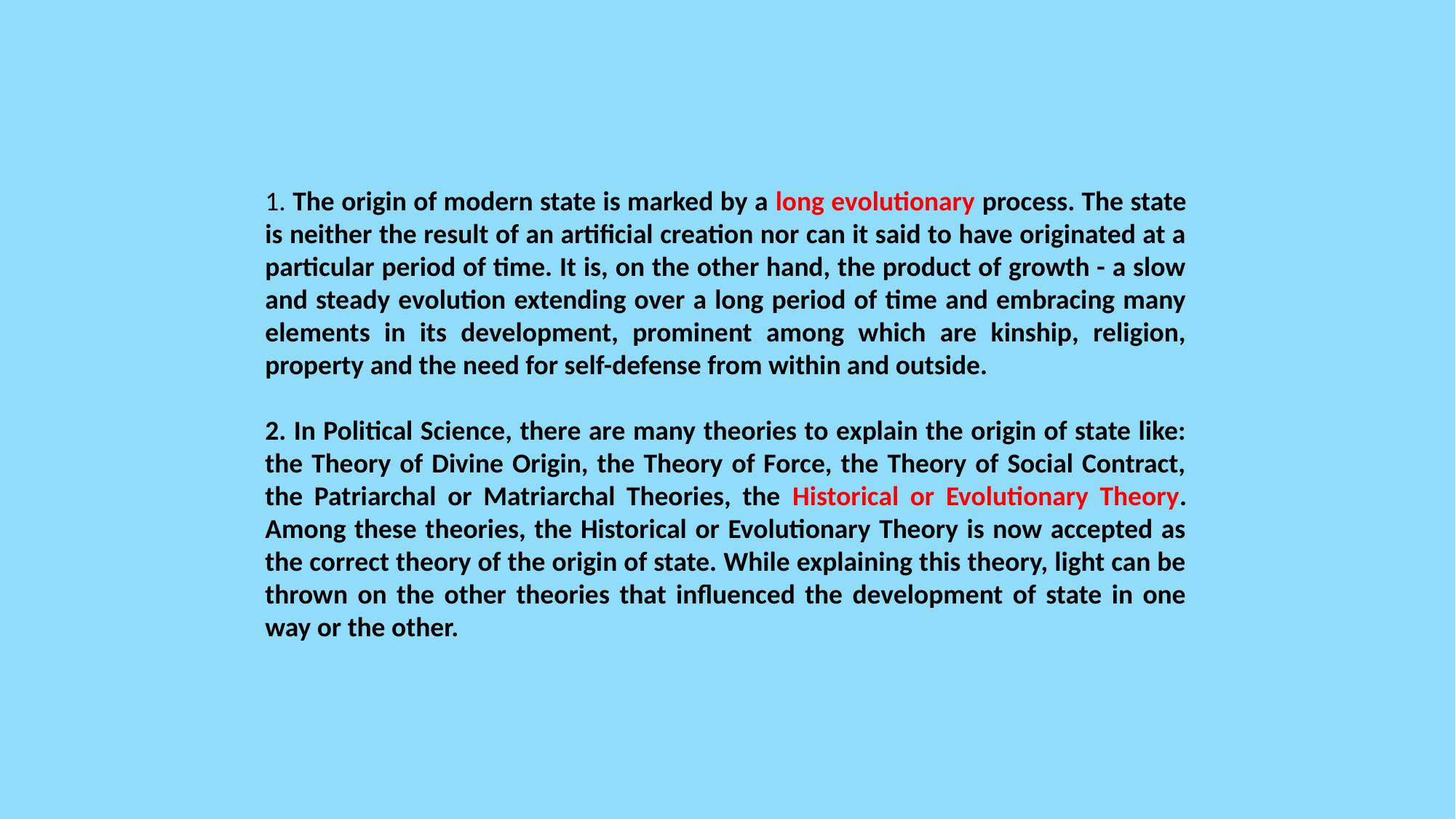

#
1. The origin of modern state is marked by a long evolutionary process. The state is neither the result of an artificial creation nor can it said to have originated at a particular period of time. It is, on the other hand, the product of growth - a slow and steady evolution extending over a long period of time and embracing many elements in its development, prominent among which are kinship, religion, property and the need for self-defense from within and outside.

2. In Political Science, there are many theories to explain the origin of state like: the Theory of Divine Origin, the Theory of Force, the Theory of Social Contract, the Patriarchal or Matriarchal Theories, the Historical or Evolutionary Theory. Among these theories, the Historical or Evolutionary Theory is now accepted as the correct theory of the origin of state. While explaining this theory, light can be thrown on the other theories that influenced the development of state in one way or the other.